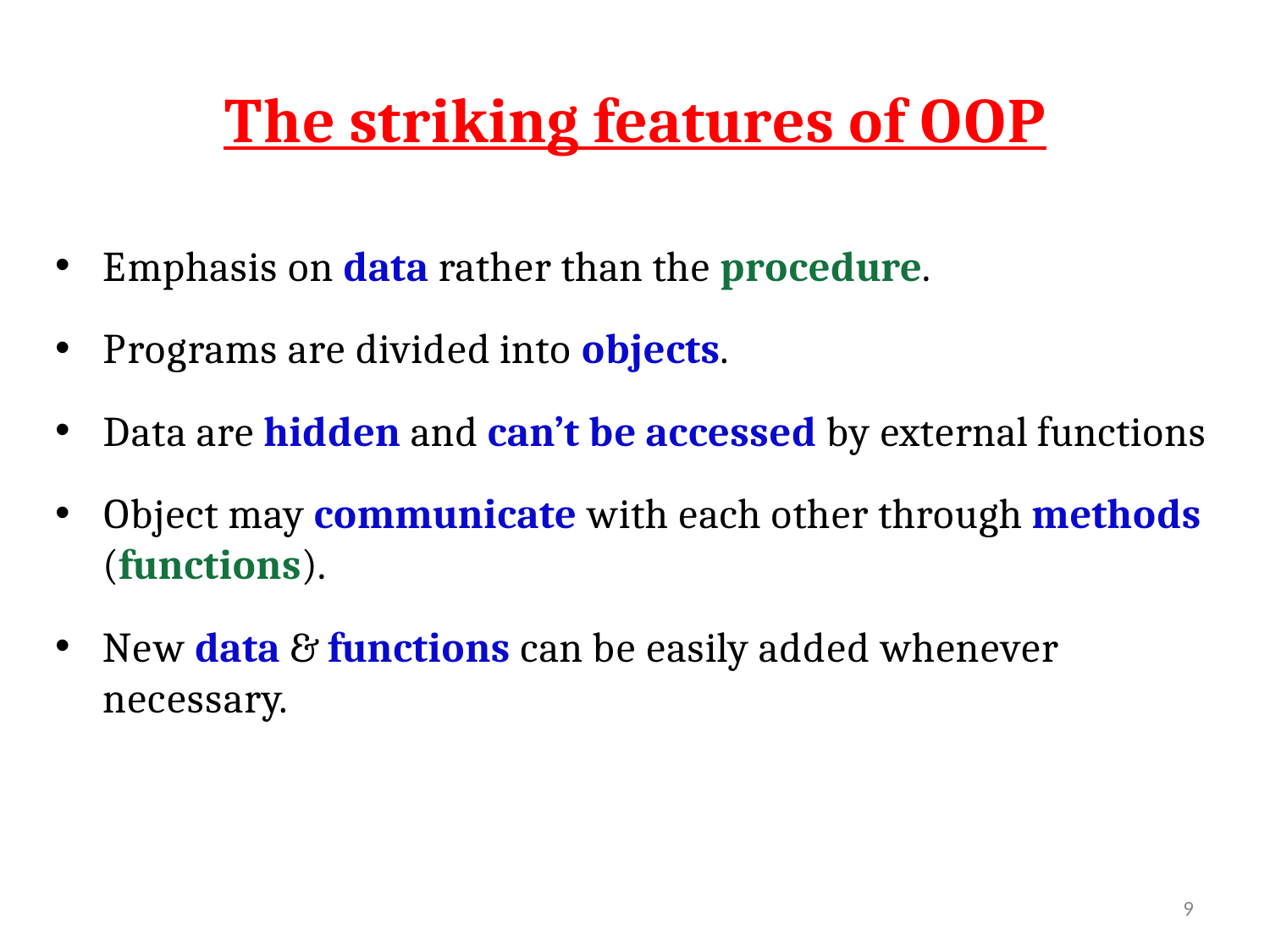

# The striking features of OOP
Emphasis on data rather than the procedure.
Programs are divided into objects.
Data are hidden and can’t be accessed by external functions
Object may communicate with each other through methods (functions).
New data & functions can be easily added whenever necessary.
9